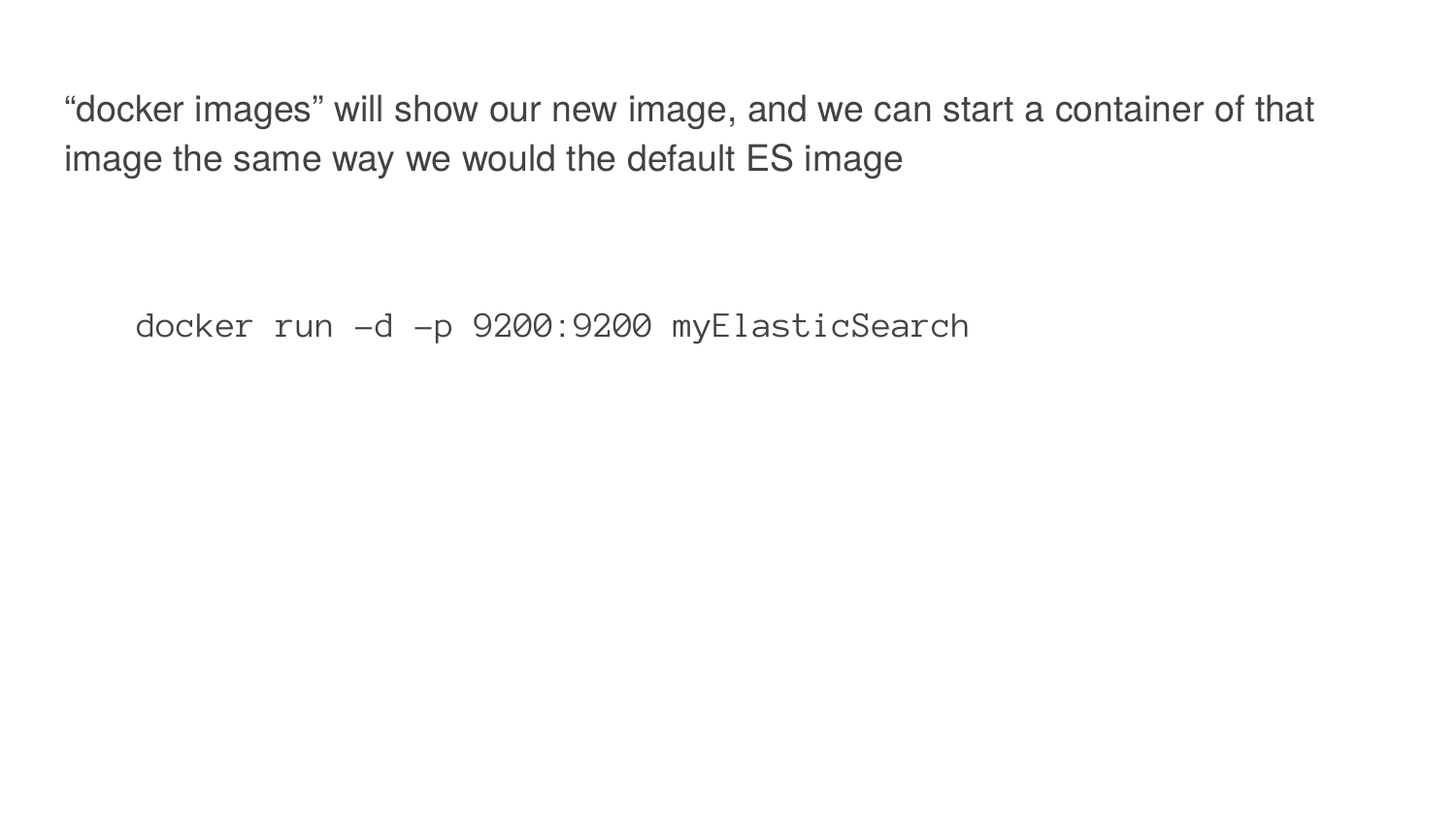

“docker images” will show our new image, and we can start a container of that image the same way we would the default ES image

docker run -d -p 9200:9200 myElasticSearch